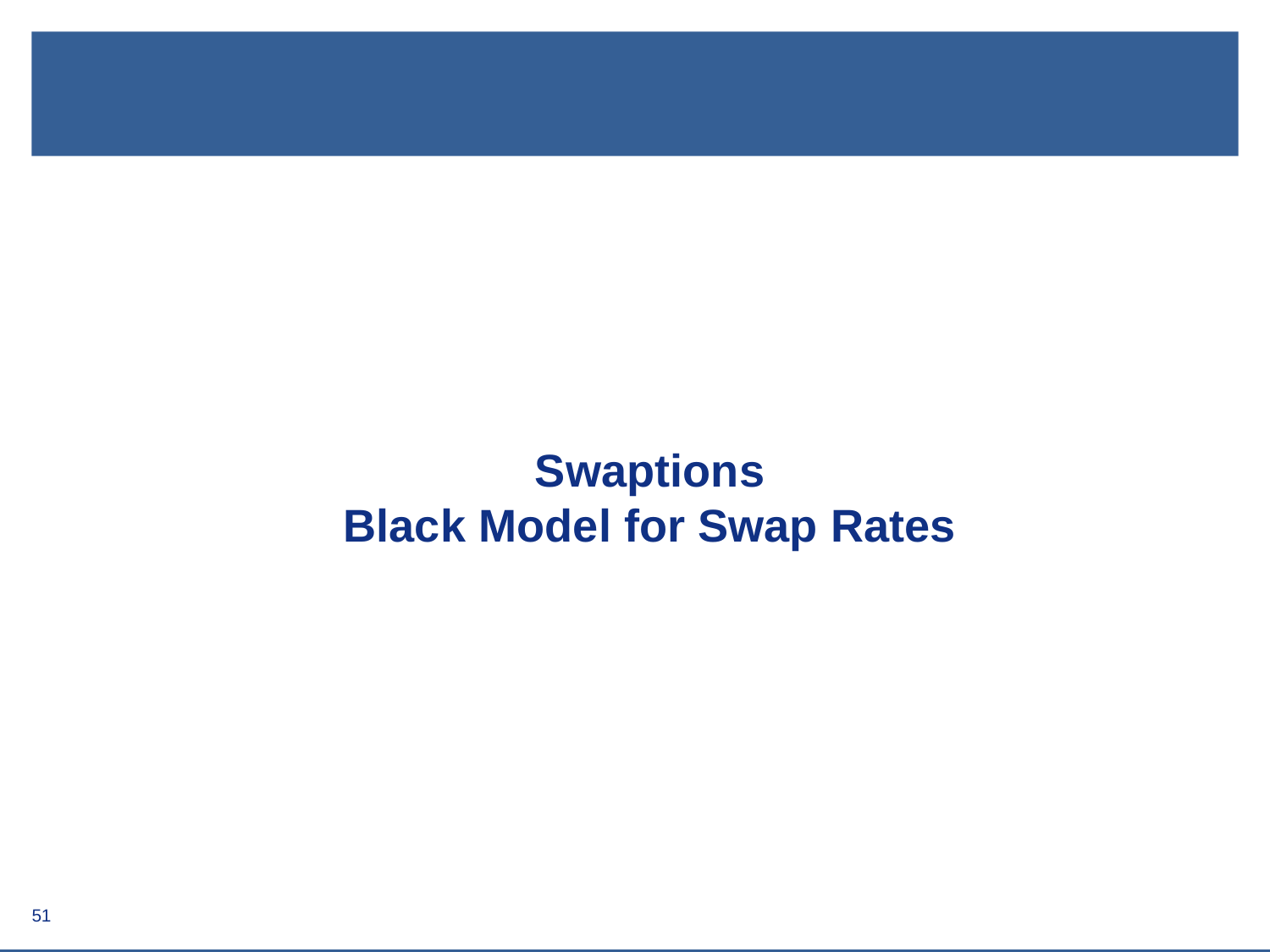

Swaptions
Black Model for Swap Rates
51